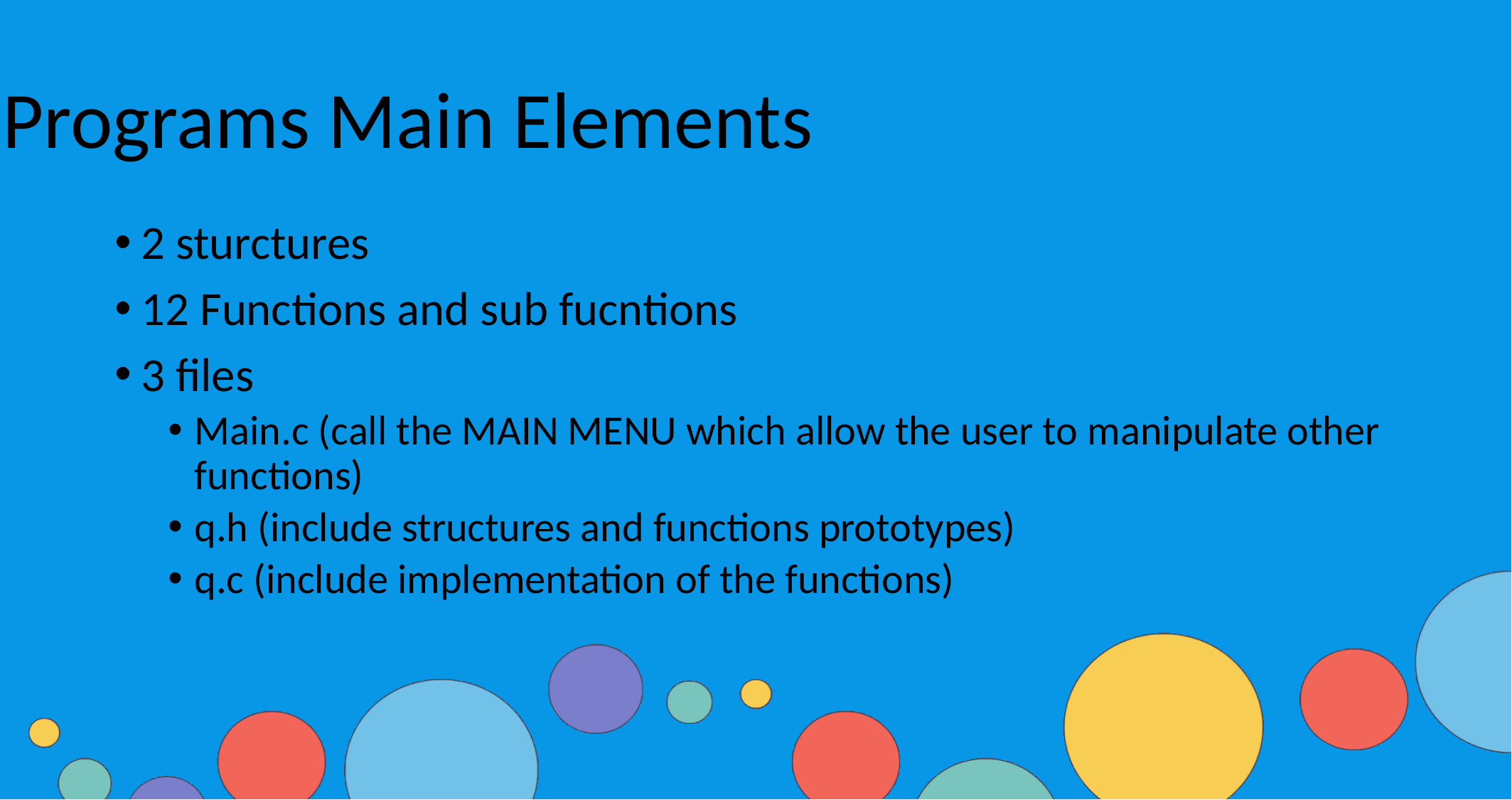

Programs Main Elements
2 sturctures
12 Functions and sub fucntions
3 files
Main.c (call the MAIN MENU which allow the user to manipulate other functions)
q.h (include structures and functions prototypes)
q.c (include implementation of the functions)